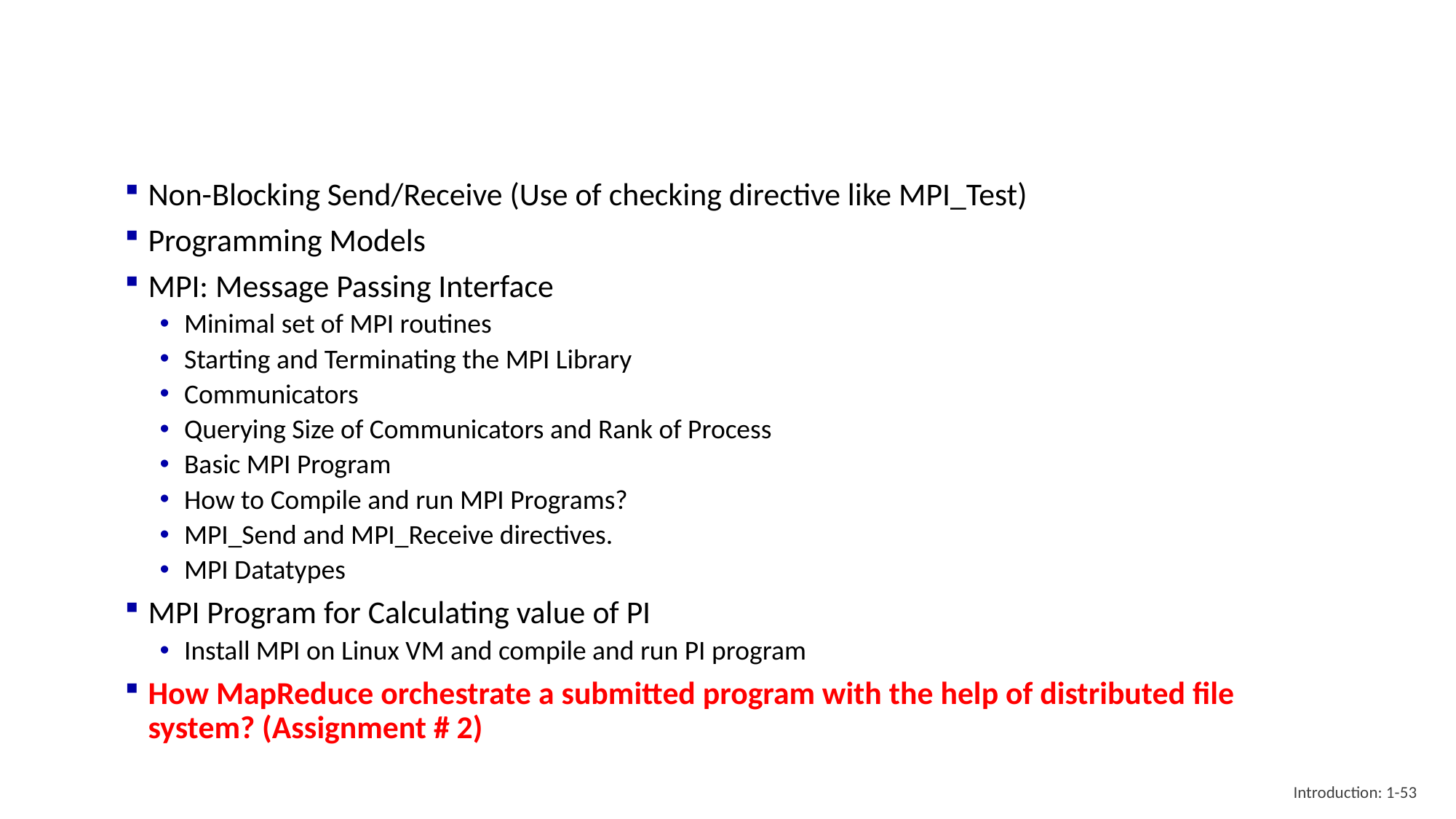

Non-Blocking Send/Receive (Use of checking directive like MPI_Test)
Programming Models
MPI: Message Passing Interface
Minimal set of MPI routines
Starting and Terminating the MPI Library
Communicators
Querying Size of Communicators and Rank of Process
Basic MPI Program
How to Compile and run MPI Programs?
MPI_Send and MPI_Receive directives.
MPI Datatypes
MPI Program for Calculating value of PI
Install MPI on Linux VM and compile and run PI program
How MapReduce orchestrate a submitted program with the help of distributed file system? (Assignment # 2)

Introduction: 1-53